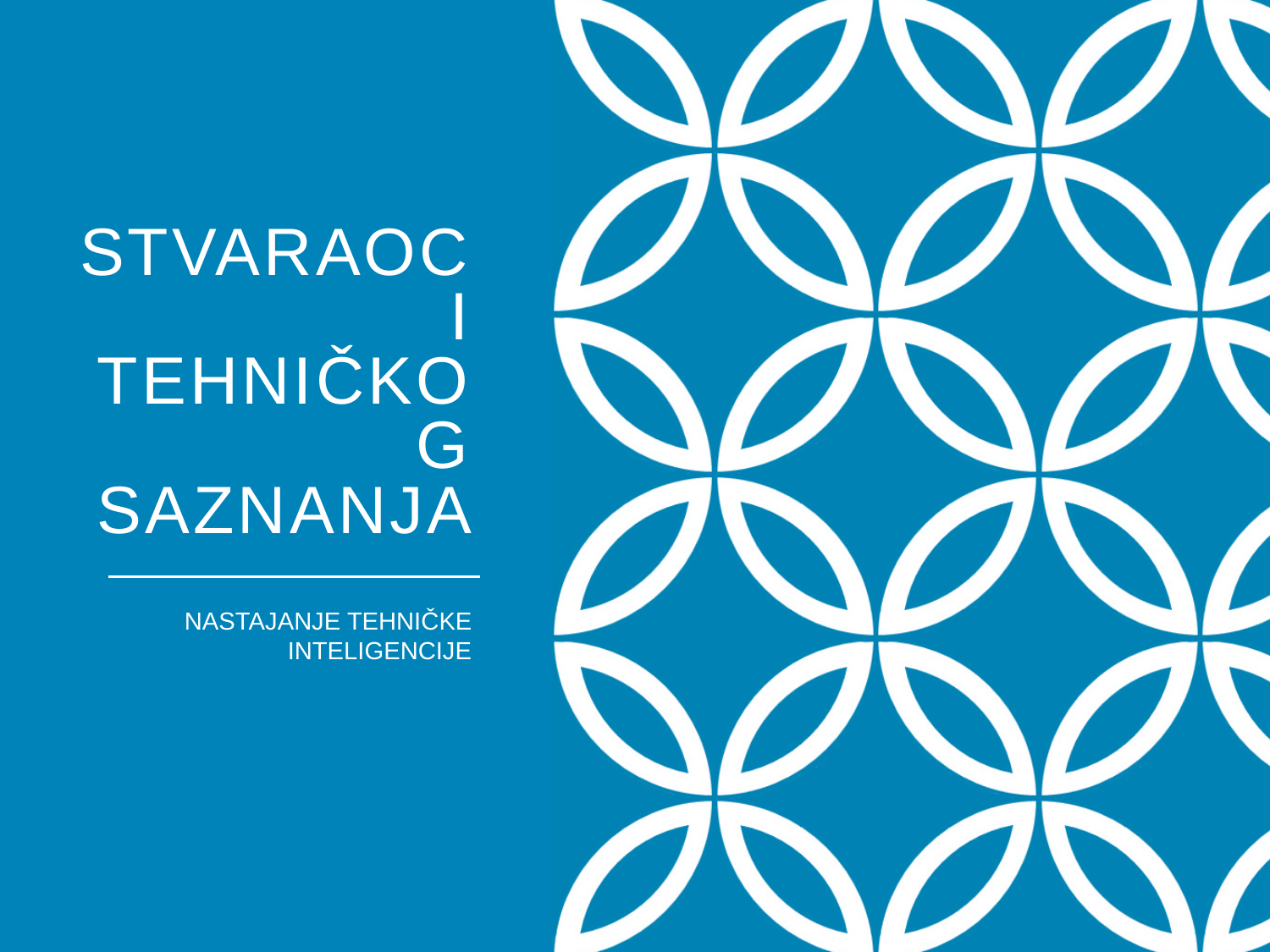

# Stvaraoci tehničkog saznanja
NASTAJANJE TEHNIČKE INTELIGENCIJE